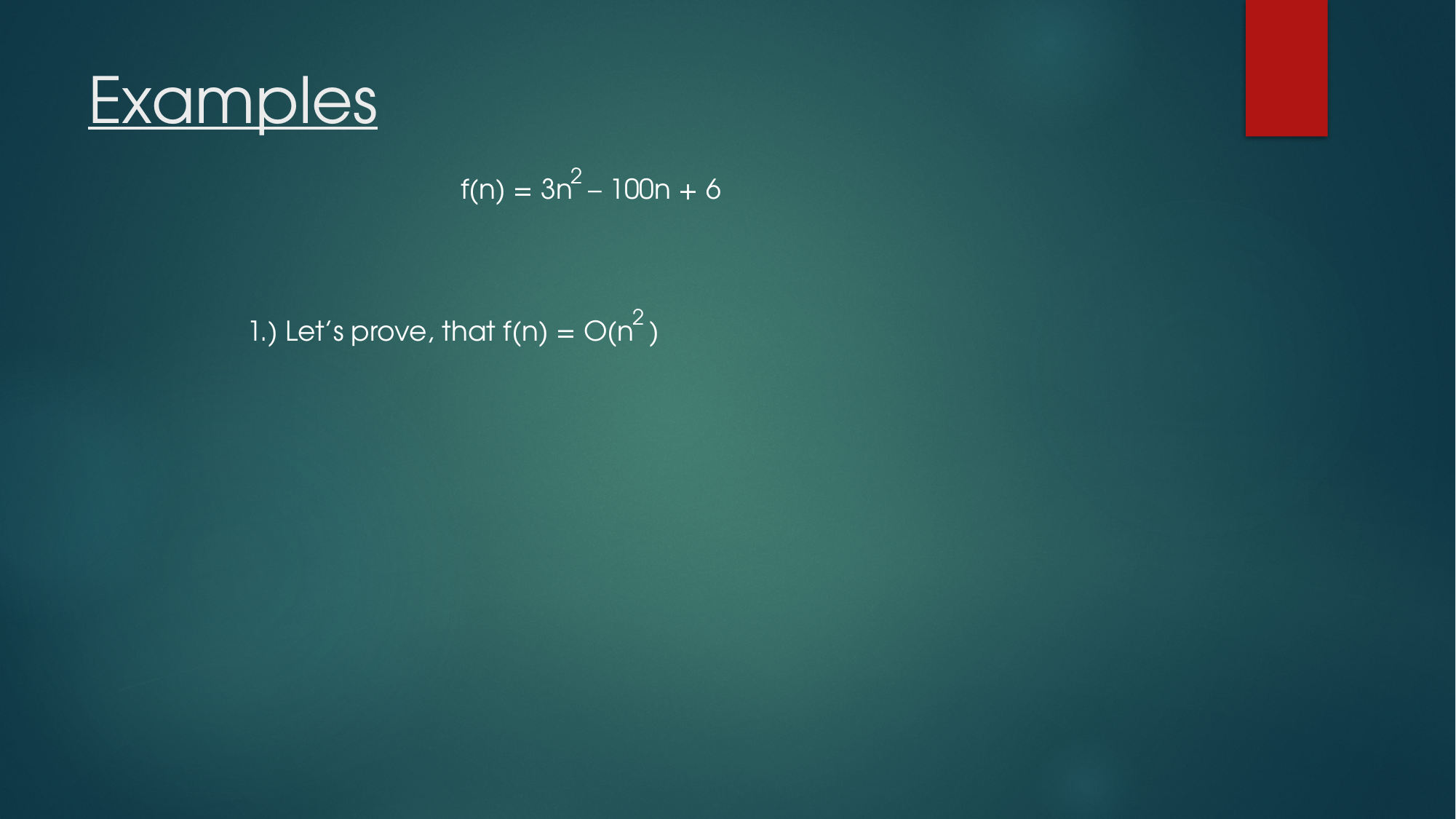

# Examples
2
f(n) = 3n  – 100n + 6
2
1.) Let’s prove, that f(n) = O(n  )